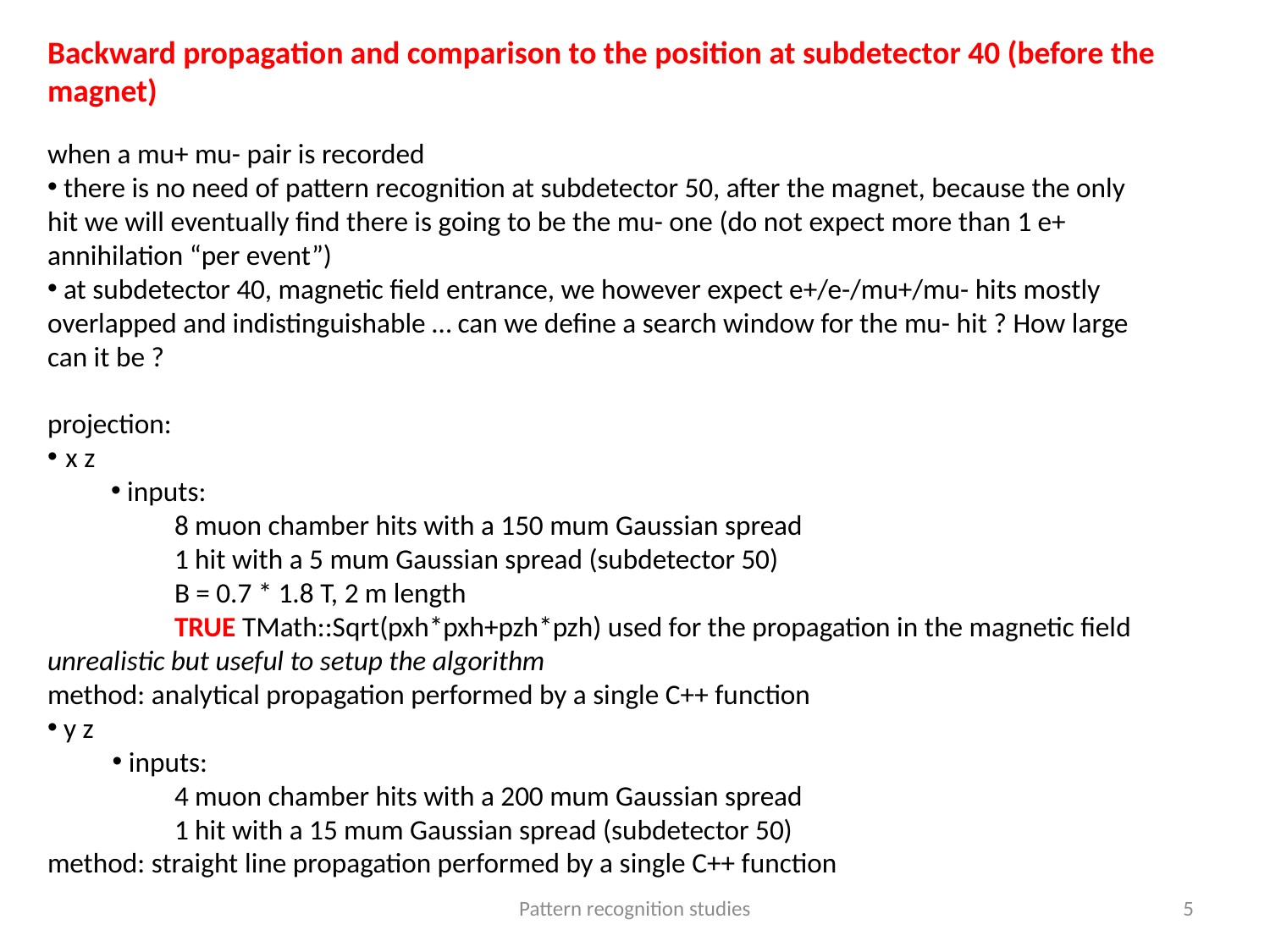

Backward propagation and comparison to the position at subdetector 40 (before the magnet)
when a mu+ mu- pair is recorded
 there is no need of pattern recognition at subdetector 50, after the magnet, because the only hit we will eventually find there is going to be the mu- one (do not expect more than 1 e+ annihilation “per event”)
 at subdetector 40, magnetic field entrance, we however expect e+/e-/mu+/mu- hits mostly overlapped and indistinguishable … can we define a search window for the mu- hit ? How large can it be ?

projection:
 x z
 inputs:
8 muon chamber hits with a 150 mum Gaussian spread
1 hit with a 5 mum Gaussian spread (subdetector 50)
B = 0.7 * 1.8 T, 2 m length
TRUE TMath::Sqrt(pxh*pxh+pzh*pzh) used for the propagation in the magnetic field
unrealistic but useful to setup the algorithm
method: analytical propagation performed by a single C++ function
 y z
 inputs:
4 muon chamber hits with a 200 mum Gaussian spread
1 hit with a 15 mum Gaussian spread (subdetector 50)
method: straight line propagation performed by a single C++ function
Pattern recognition studies
5